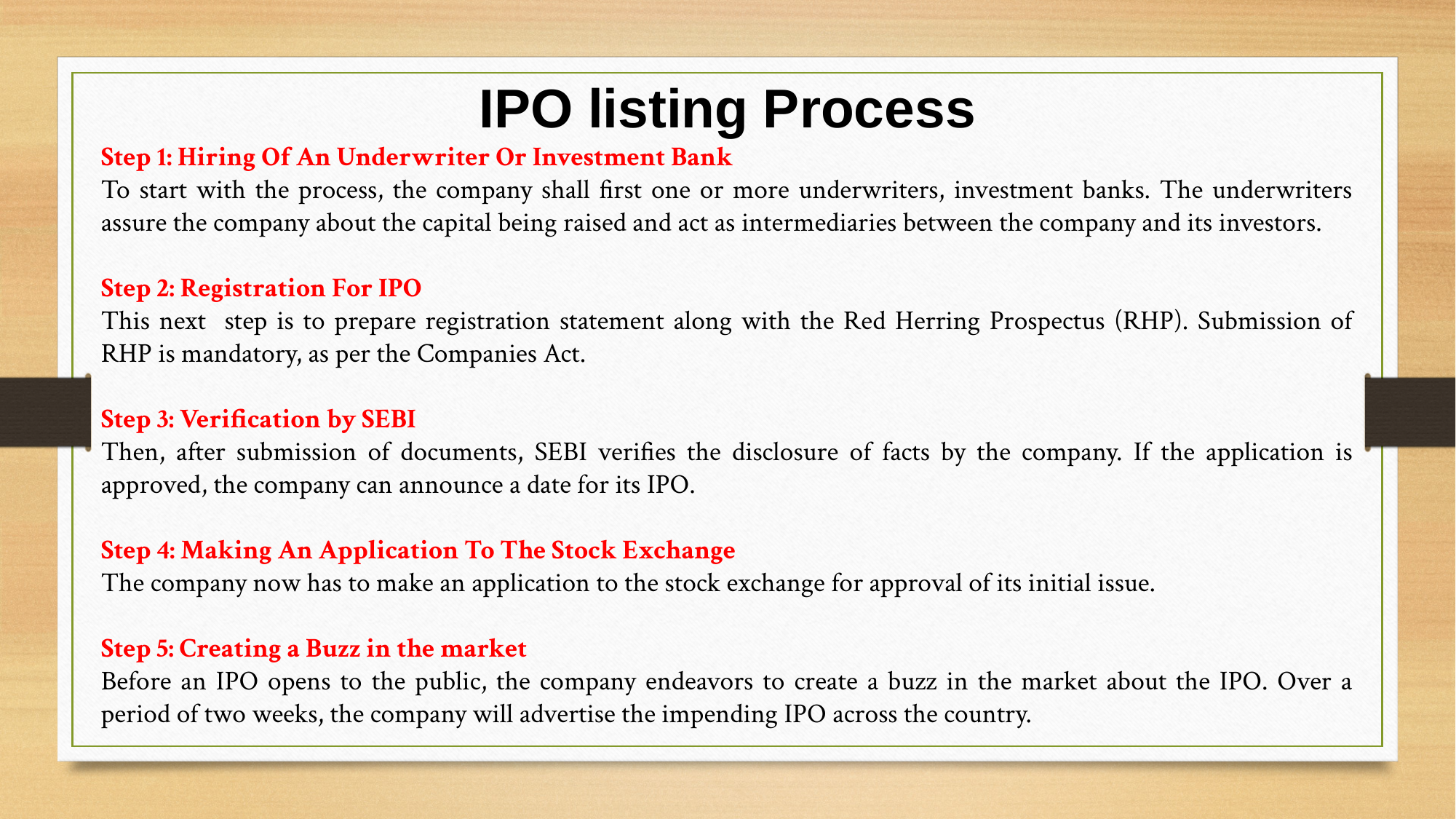

IPO listing Process
Step 1: Hiring Of An Underwriter Or Investment Bank
To start with the process, the company shall first one or more underwriters, investment banks. The underwriters assure the company about the capital being raised and act as intermediaries between the company and its investors.

Step 2: Registration For IPO
This next  step is to prepare registration statement along with the Red Herring Prospectus (RHP). Submission of RHP is mandatory, as per the Companies Act.

Step 3: Verification by SEBI
Then, after submission of documents, SEBI verifies the disclosure of facts by the company. If the application is approved, the company can announce a date for its IPO.

Step 4: Making An Application To The Stock Exchange
The company now has to make an application to the stock exchange for approval of its initial issue.

Step 5: Creating a Buzz in the market
Before an IPO opens to the public, the company endeavors to create a buzz in the market about the IPO. Over a period of two weeks, the company will advertise the impending IPO across the country.